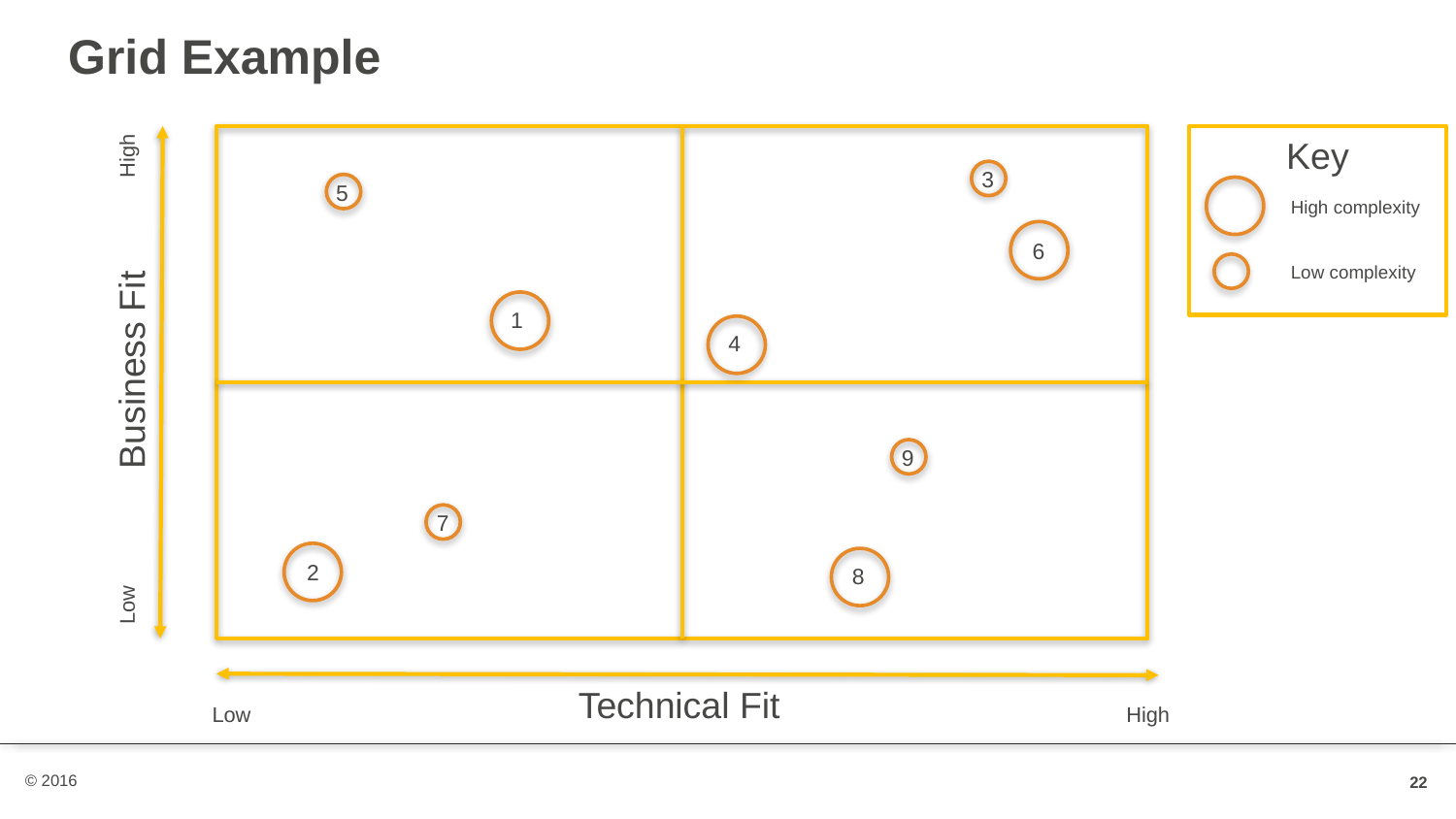

# Grid Example
High
Key

3

5

High complexity

6

Low complexity
Business Fit

1

4
9

7

2
8
Low
Technical Fit
Low
High